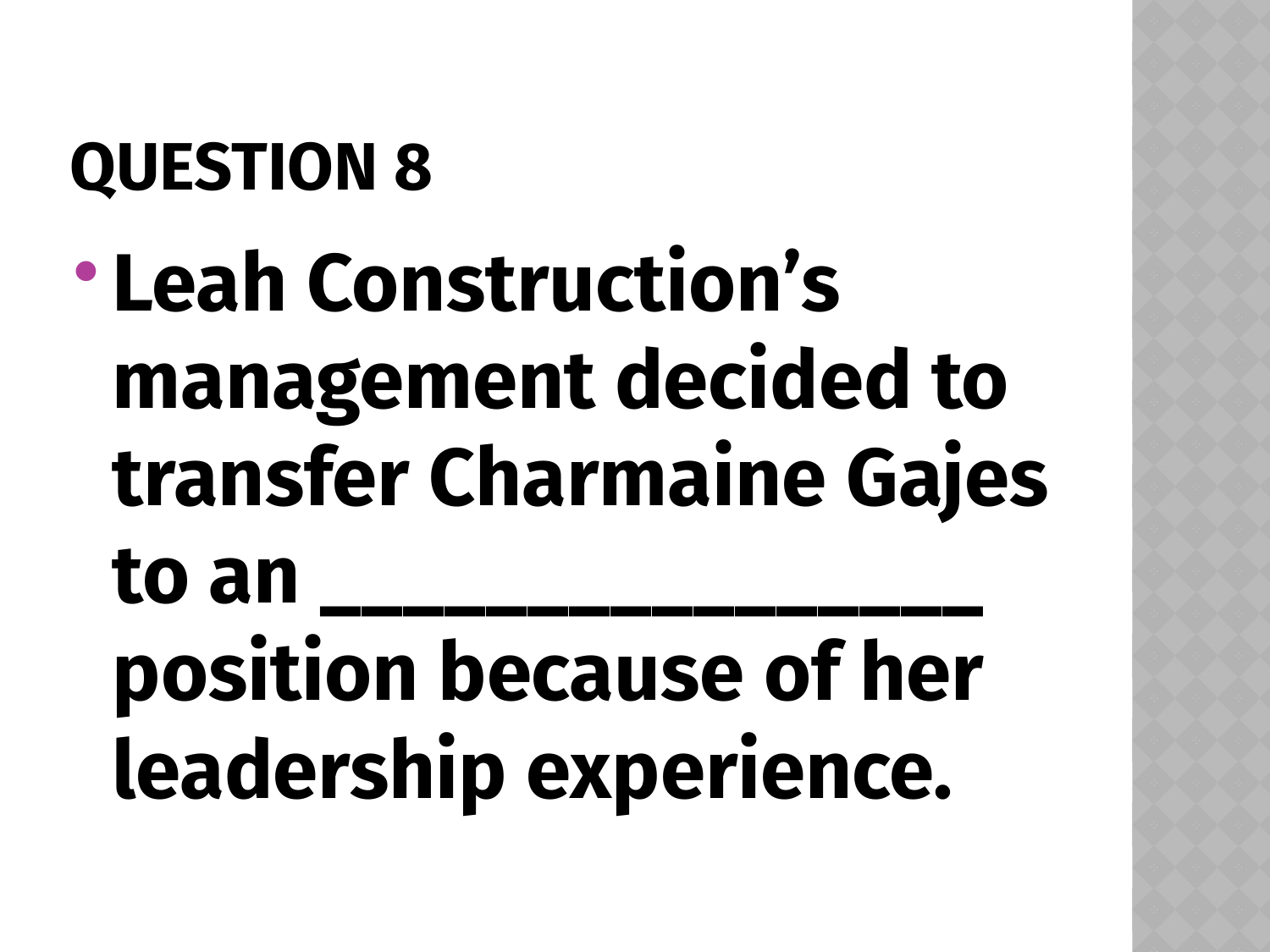

# Question 8
Leah Construction’s management decided to transfer Charmaine Gajes to an ________________ position because of her leadership experience.